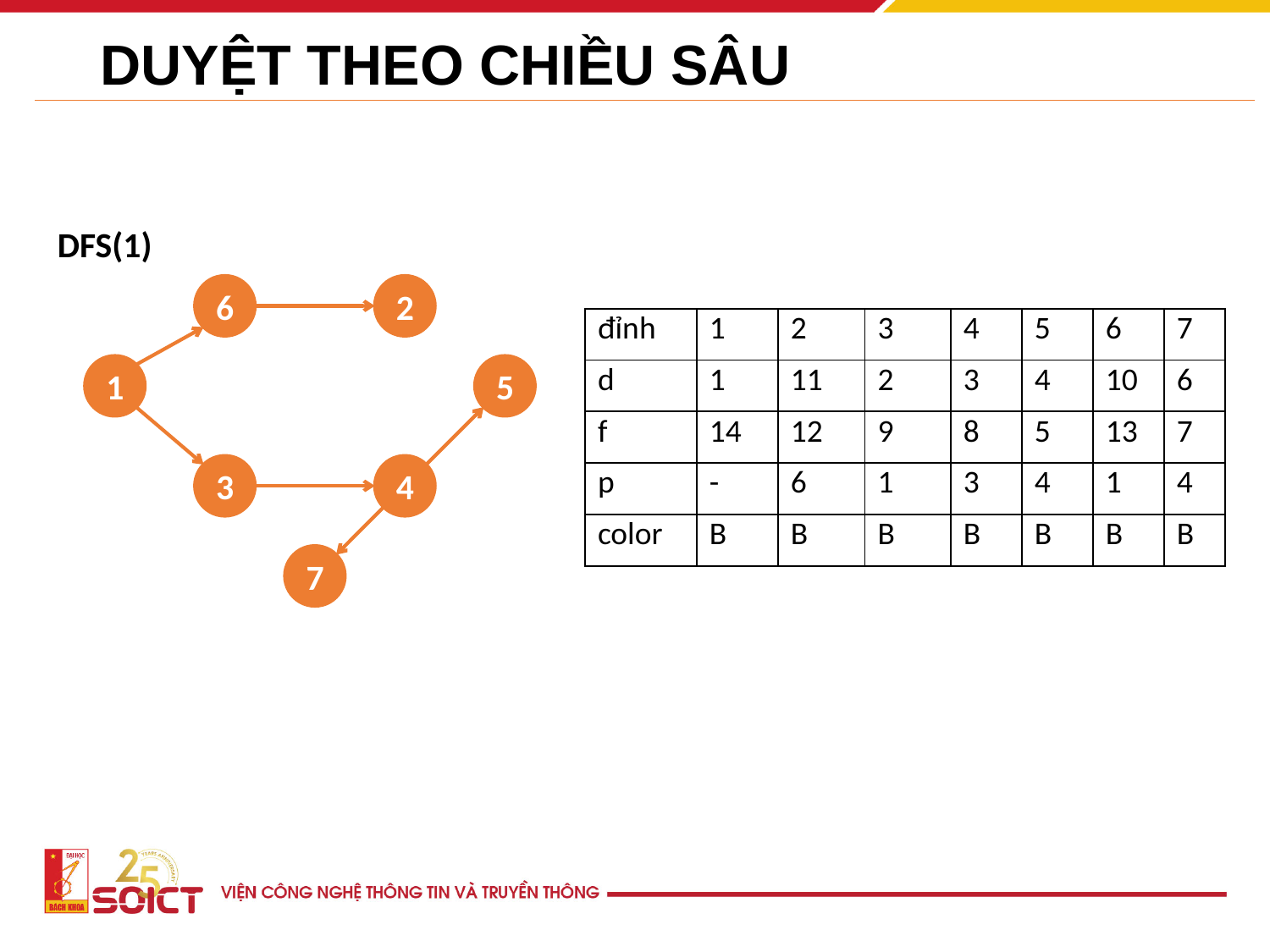

# DUYỆT THEO CHIỀU SÂU
DFS(1)
6
2
| đỉnh | 1 | 2 | 3 | 4 | 5 | 6 | 7 |
| --- | --- | --- | --- | --- | --- | --- | --- |
| d | 1 | 11 | 2 | 3 | 4 | 10 | 6 |
| f | 14 | 12 | 9 | 8 | 5 | 13 | 7 |
| p | - | 6 | 1 | 3 | 4 | 1 | 4 |
| color | B | B | B | B | B | B | B |
1
5
3
4
7